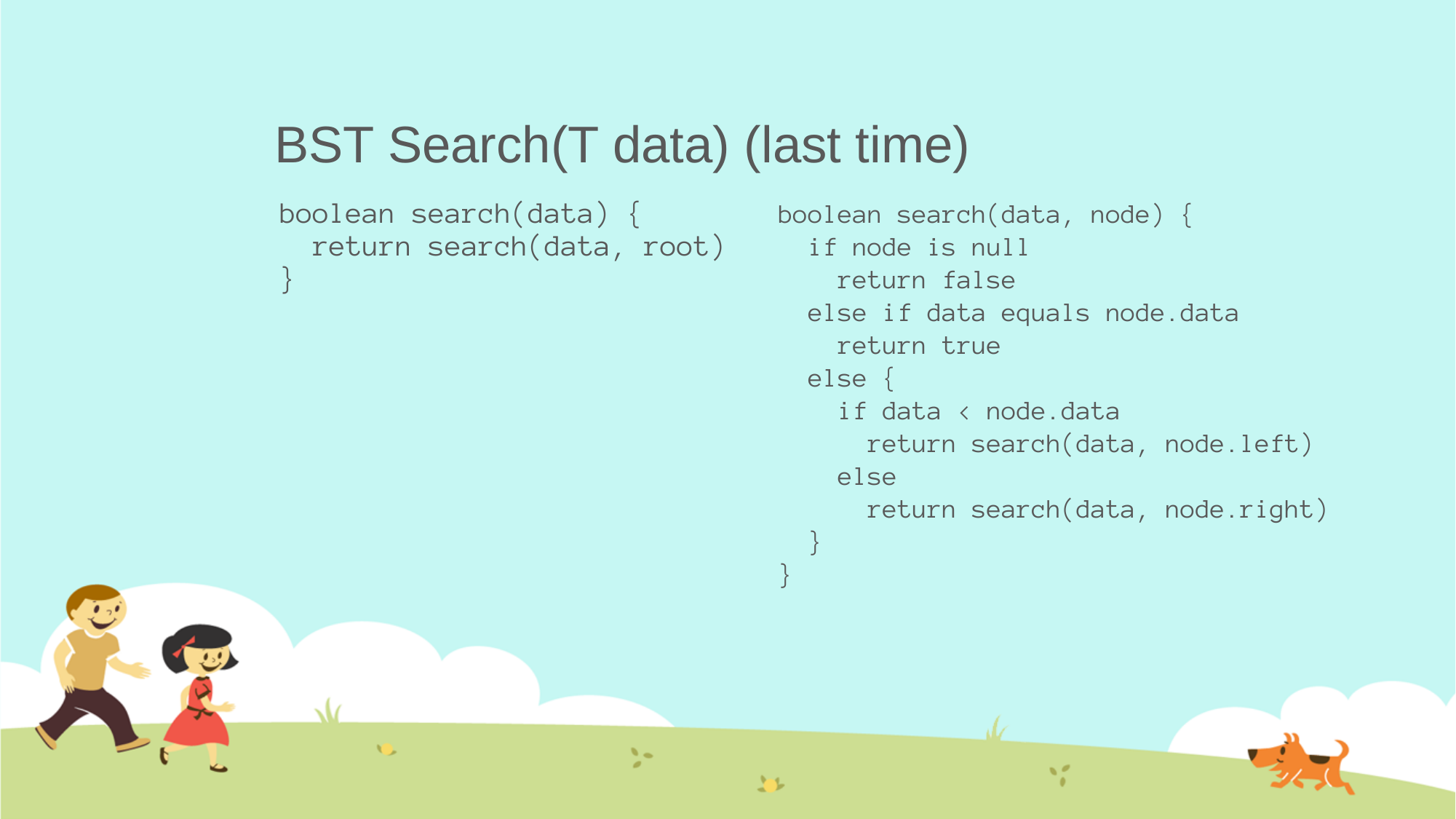

# BST Search(T data) (last time)
boolean search(data, node) {
  if node is null
    return false
  else if data equals node.data
    return true
  else {
    if data < node.data
      return search(data, node.left)
    else
      return search(data, node.right)
  }
}
boolean search(data) {
  return search(data, root)
}